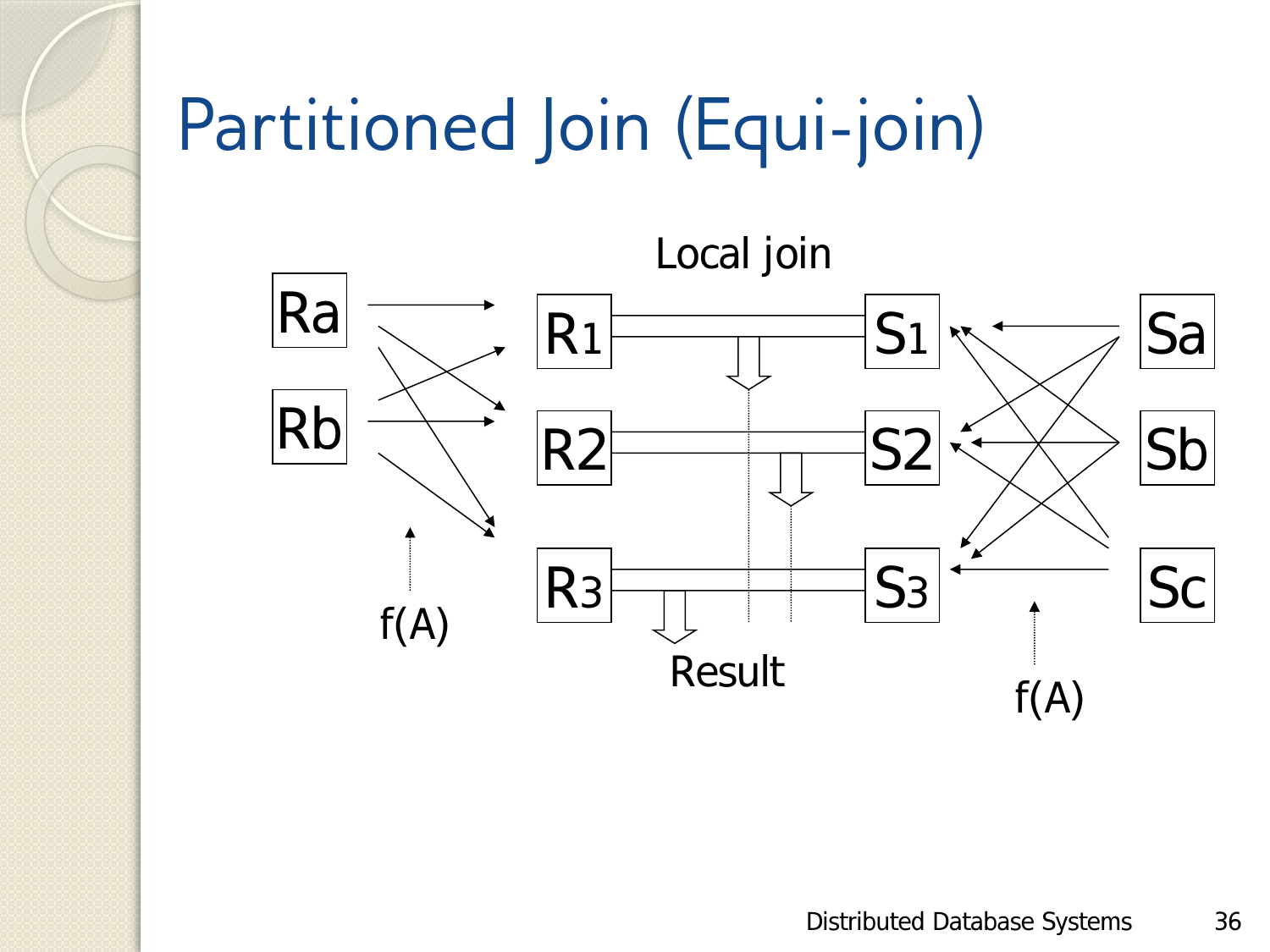

# Partitioned Join (Equi-join)
Local join
Ra
R1
R2
R3
S1
S2
S3
Sa
Sb
Sc

Rb

f(A)

Result
f(A)
Distributed Database Systems
36